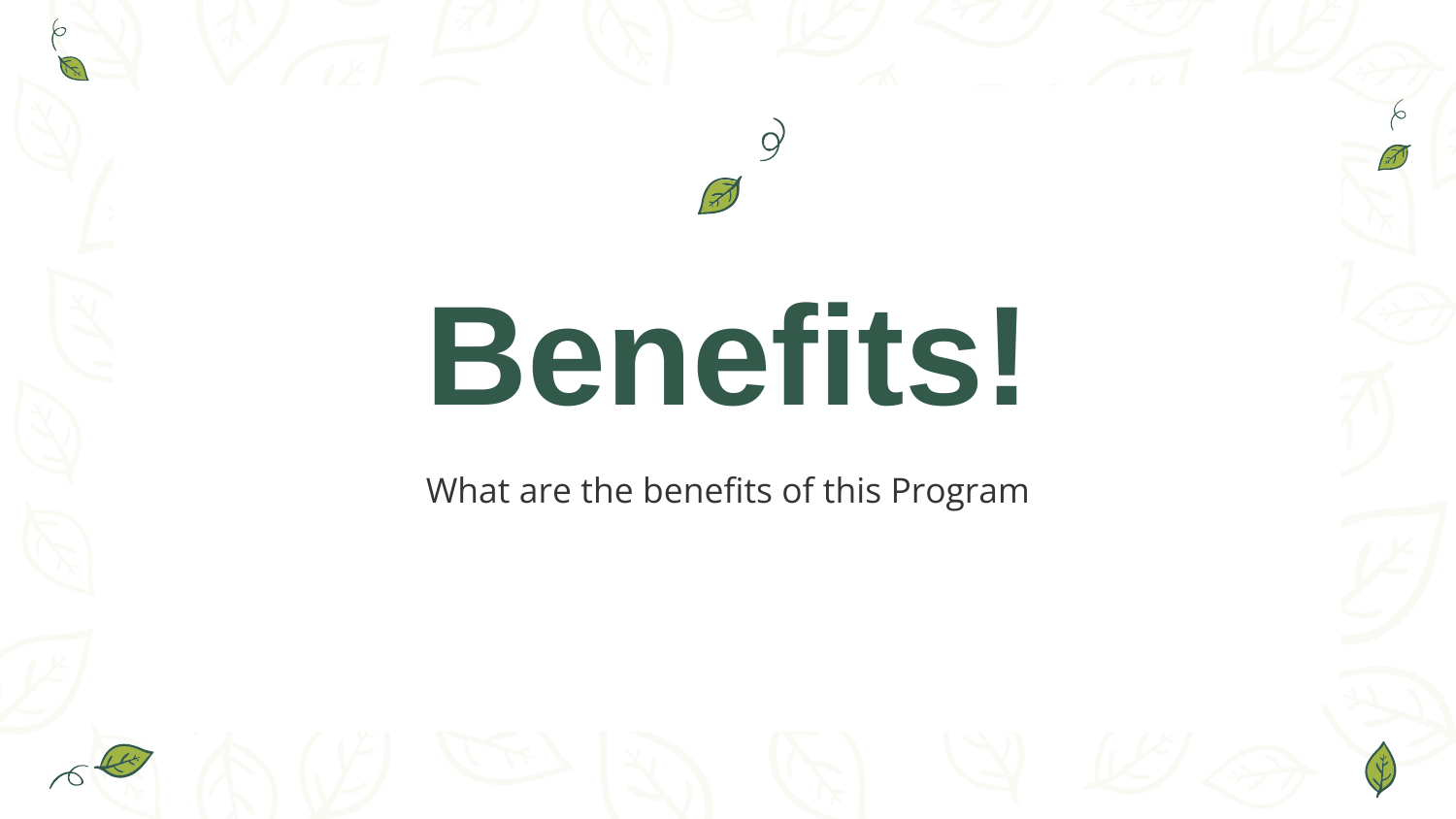

# Benefits!
What are the benefits of this Program